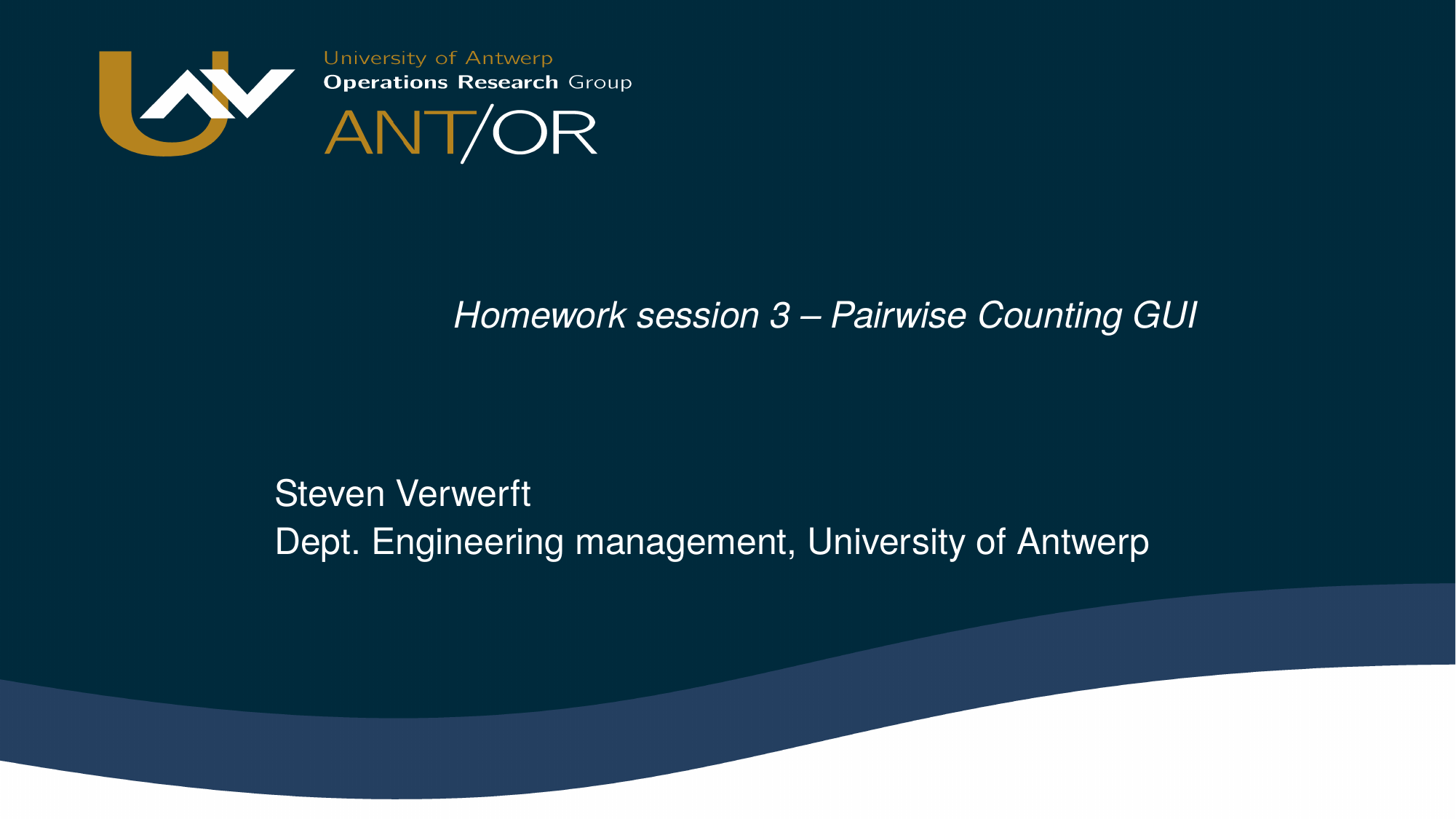

# Homework session 3 – Pairwise Counting GUI
Steven Verwerft
Dept. Engineering management, University of Antwerp